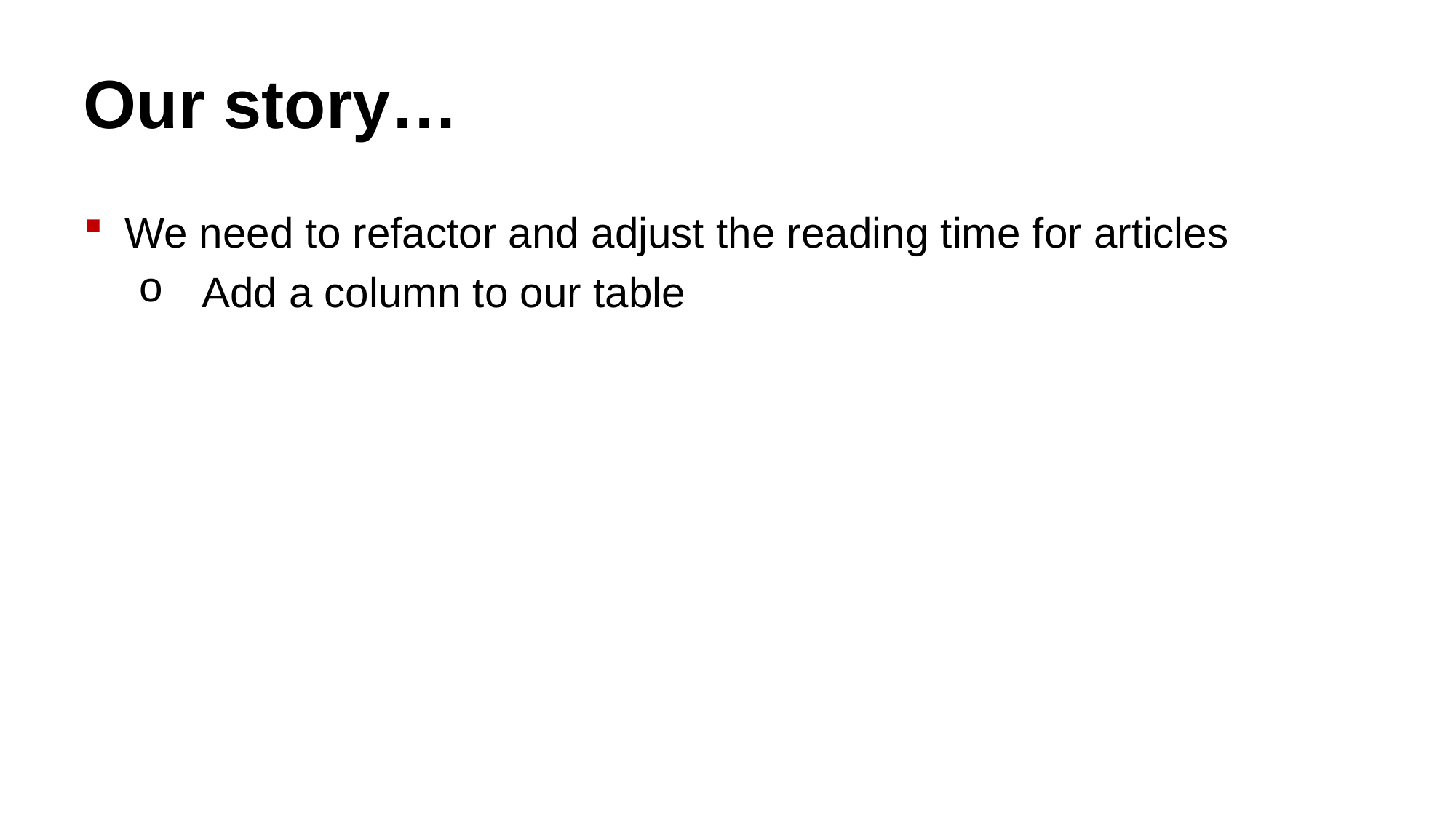

# Our story…
We need to refactor and adjust the reading time for articles
Add a column to our table